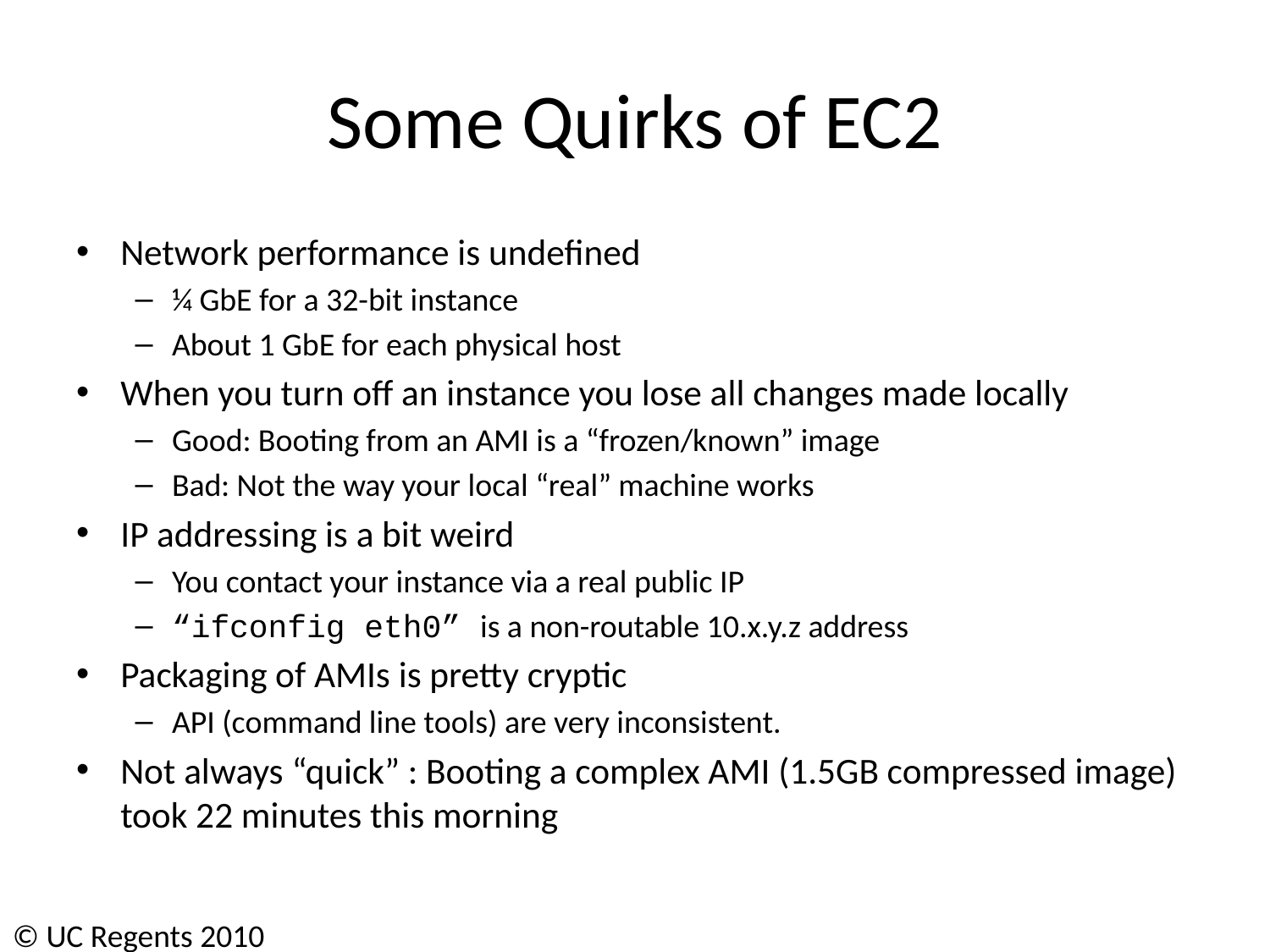

# Some Quirks of EC2
Network performance is undefined
¼ GbE for a 32-bit instance
About 1 GbE for each physical host
When you turn off an instance you lose all changes made locally
Good: Booting from an AMI is a “frozen/known” image
Bad: Not the way your local “real” machine works
IP addressing is a bit weird
You contact your instance via a real public IP
“ifconfig eth0” is a non-routable 10.x.y.z address
Packaging of AMIs is pretty cryptic
API (command line tools) are very inconsistent.
Not always “quick” : Booting a complex AMI (1.5GB compressed image) took 22 minutes this morning